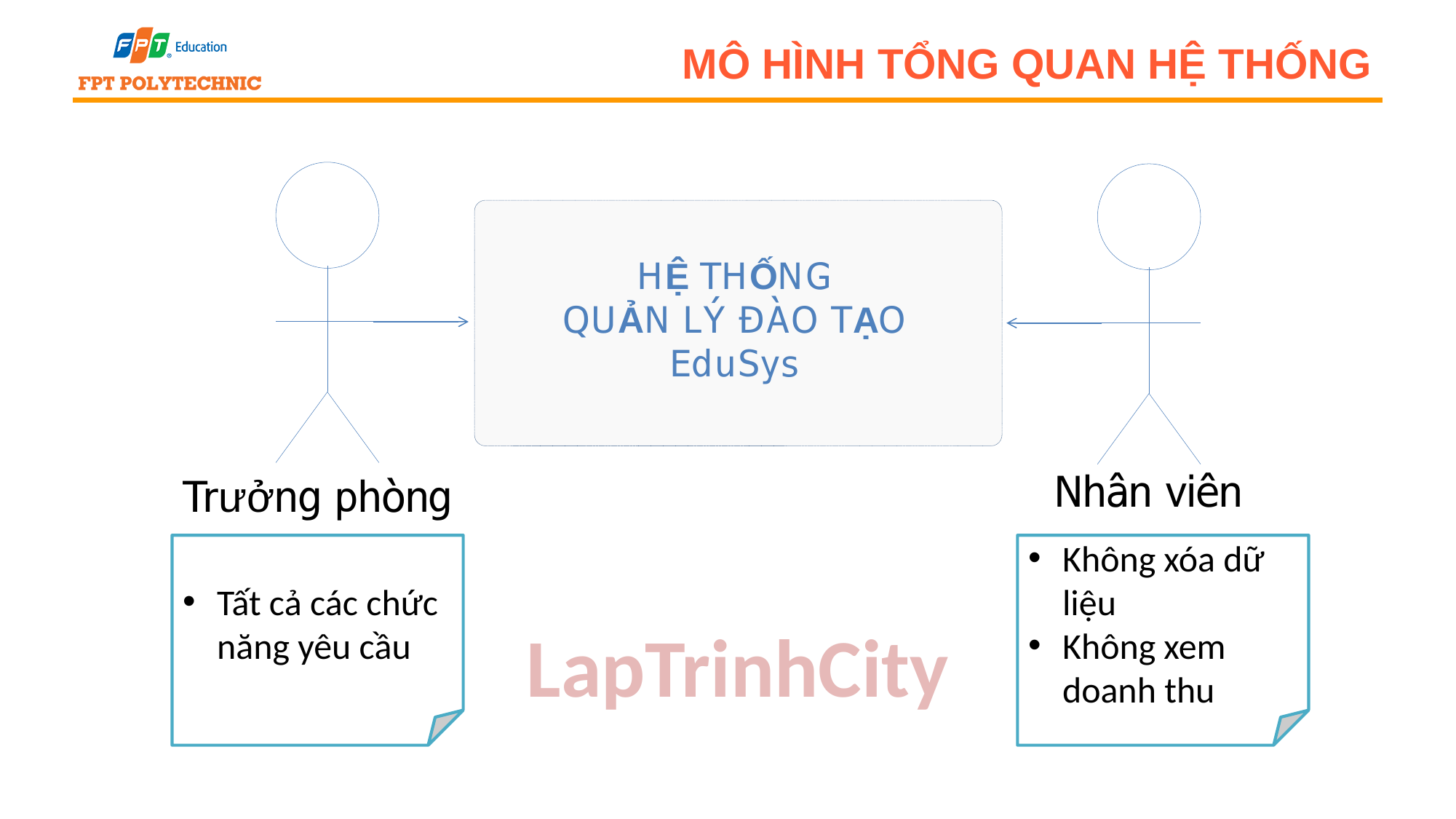

# Mô hình tổng quan hệ thống

HỆ THỐNG
QUẢN LÝ ĐÀO TẠO
EduSys
Nhân viên
Trưởng phòng
Tất cả các chức năng yêu cầu
Không xóa dữ liệu
Không xem doanh thu
LapTrinhCity